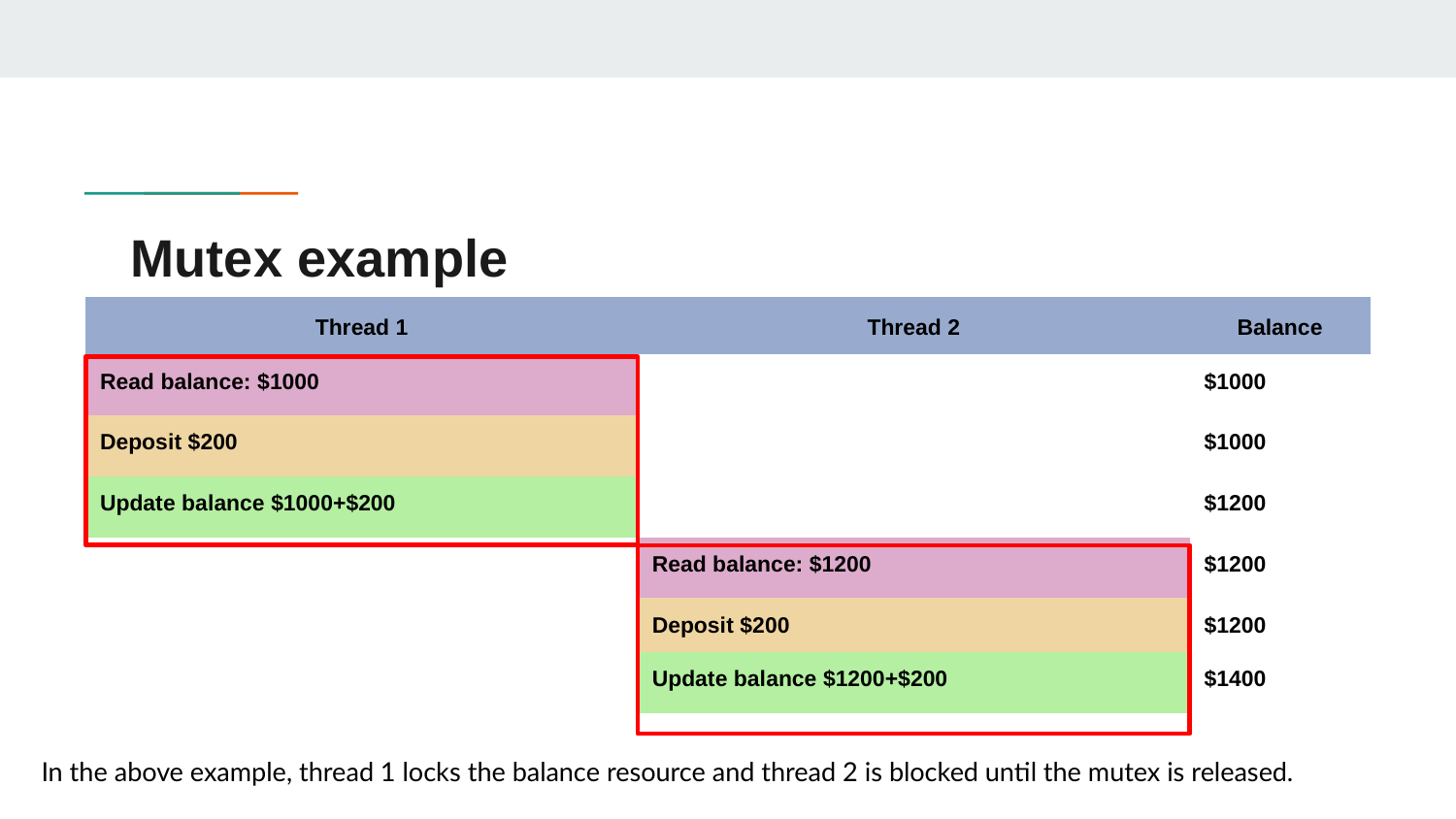

# Mutex example
| Thread 1 | Thread 2 | Balance |
| --- | --- | --- |
| Read balance: $1000 |  | $1000 |
| Deposit $200 |  | $1000 |
| Update balance $1000+$200 |  | $1200 |
|  | Read balance: $1200 | $1200 |
|  | Deposit $200 | $1200 |
|  | Update balance $1200+$200 | $1400 |

In the above example, thread 1 locks the balance resource and thread 2 is blocked until the mutex is released.